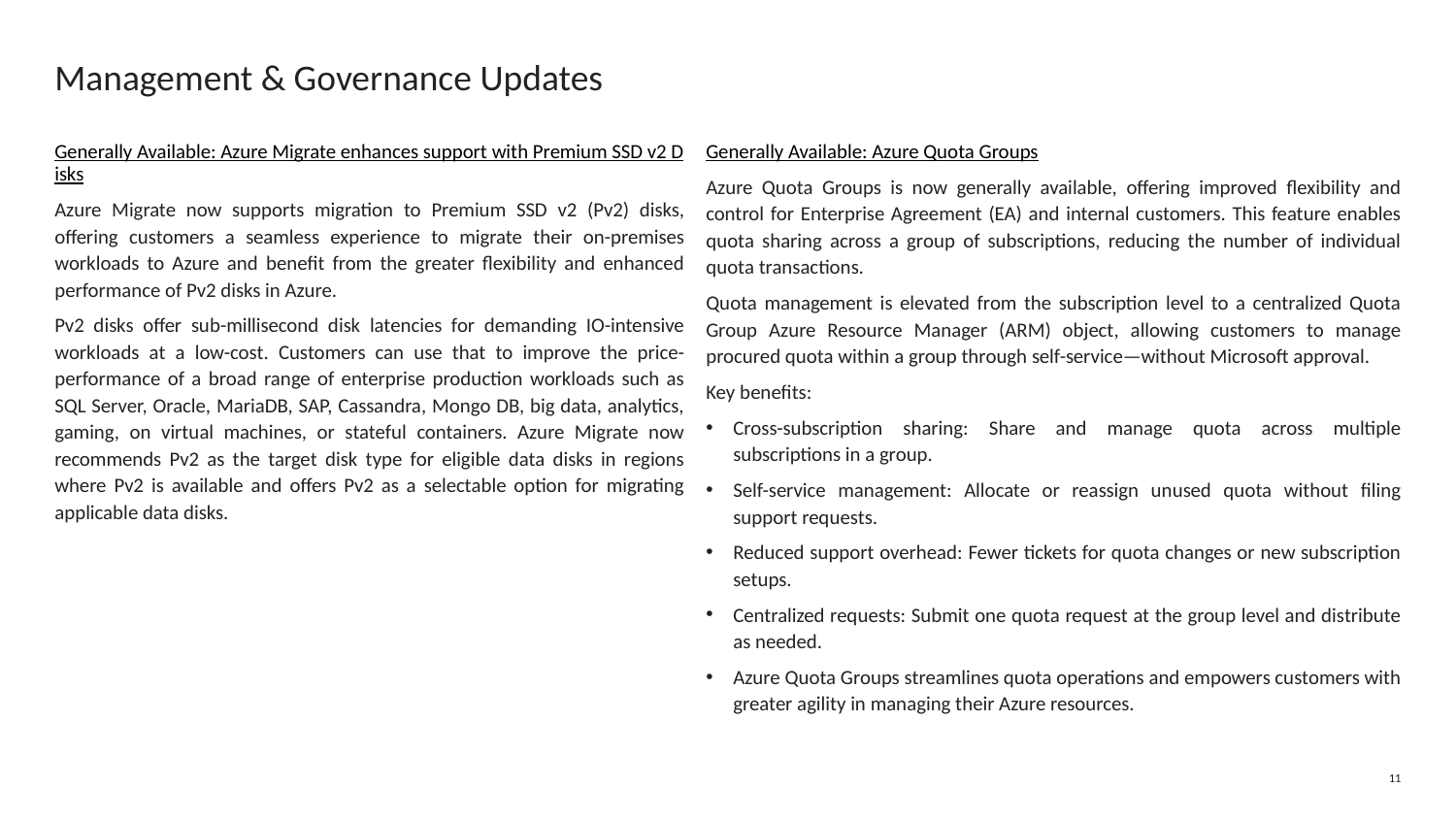

# Management & Governance Updates
Generally Available: Azure Migrate enhances support with Premium SSD v2 Disks
Azure Migrate now supports migration to Premium SSD v2 (Pv2) disks, offering customers a seamless experience to migrate their on-premises workloads to Azure and benefit from the greater flexibility and enhanced performance of Pv2 disks in Azure.
Pv2 disks offer sub-millisecond disk latencies for demanding IO-intensive workloads at a low-cost. Customers can use that to improve the price-performance of a broad range of enterprise production workloads such as SQL Server, Oracle, MariaDB, SAP, Cassandra, Mongo DB, big data, analytics, gaming, on virtual machines, or stateful containers. Azure Migrate now recommends Pv2 as the target disk type for eligible data disks in regions where Pv2 is available and offers Pv2 as a selectable option for migrating applicable data disks.
Generally Available: Azure Quota Groups
Azure Quota Groups is now generally available, offering improved flexibility and control for Enterprise Agreement (EA) and internal customers. This feature enables quota sharing across a group of subscriptions, reducing the number of individual quota transactions.
Quota management is elevated from the subscription level to a centralized Quota Group Azure Resource Manager (ARM) object, allowing customers to manage procured quota within a group through self-service—without Microsoft approval.
Key benefits:
Cross-subscription sharing: Share and manage quota across multiple subscriptions in a group.
Self-service management: Allocate or reassign unused quota without filing support requests.
Reduced support overhead: Fewer tickets for quota changes or new subscription setups.
Centralized requests: Submit one quota request at the group level and distribute as needed.
Azure Quota Groups streamlines quota operations and empowers customers with greater agility in managing their Azure resources.